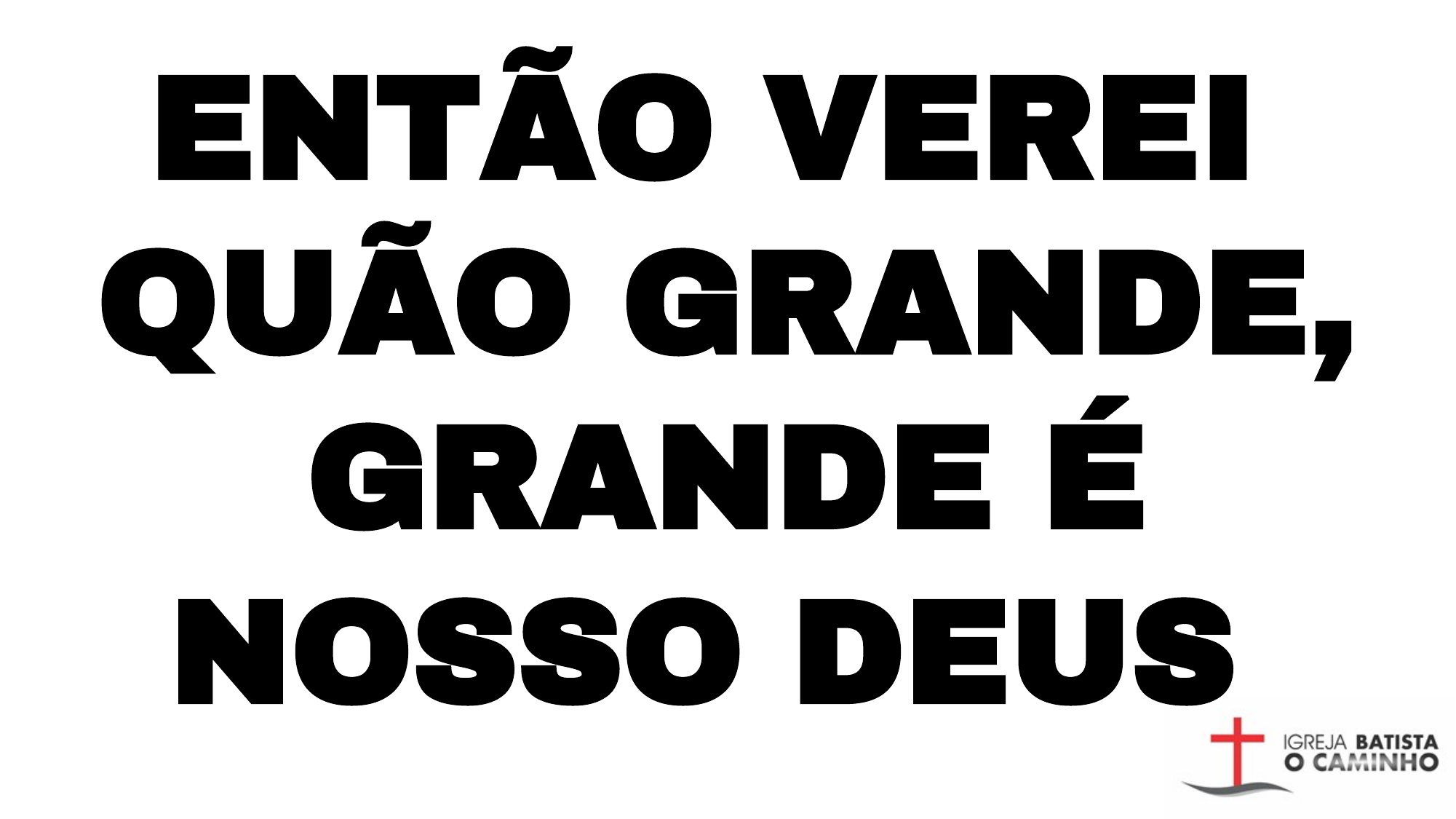

# Então verei quão grande, grande é nosso deus